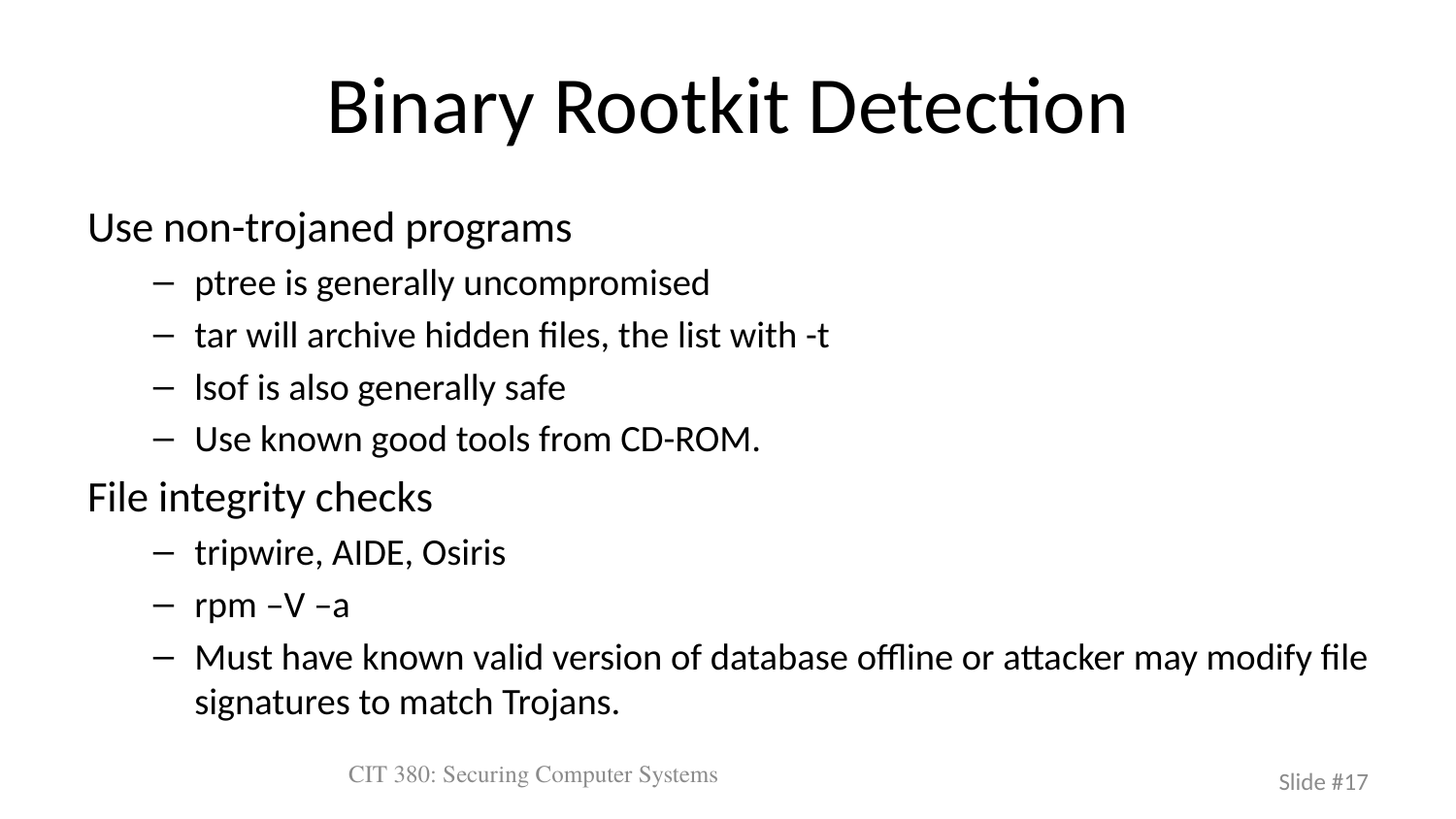

# Binary Rootkit Detection
Use non-trojaned programs
ptree is generally uncompromised
tar will archive hidden files, the list with -t
lsof is also generally safe
Use known good tools from CD-ROM.
File integrity checks
tripwire, AIDE, Osiris
rpm –V –a
Must have known valid version of database offline or attacker may modify file signatures to match Trojans.
CIT 380: Securing Computer Systems
Slide #17